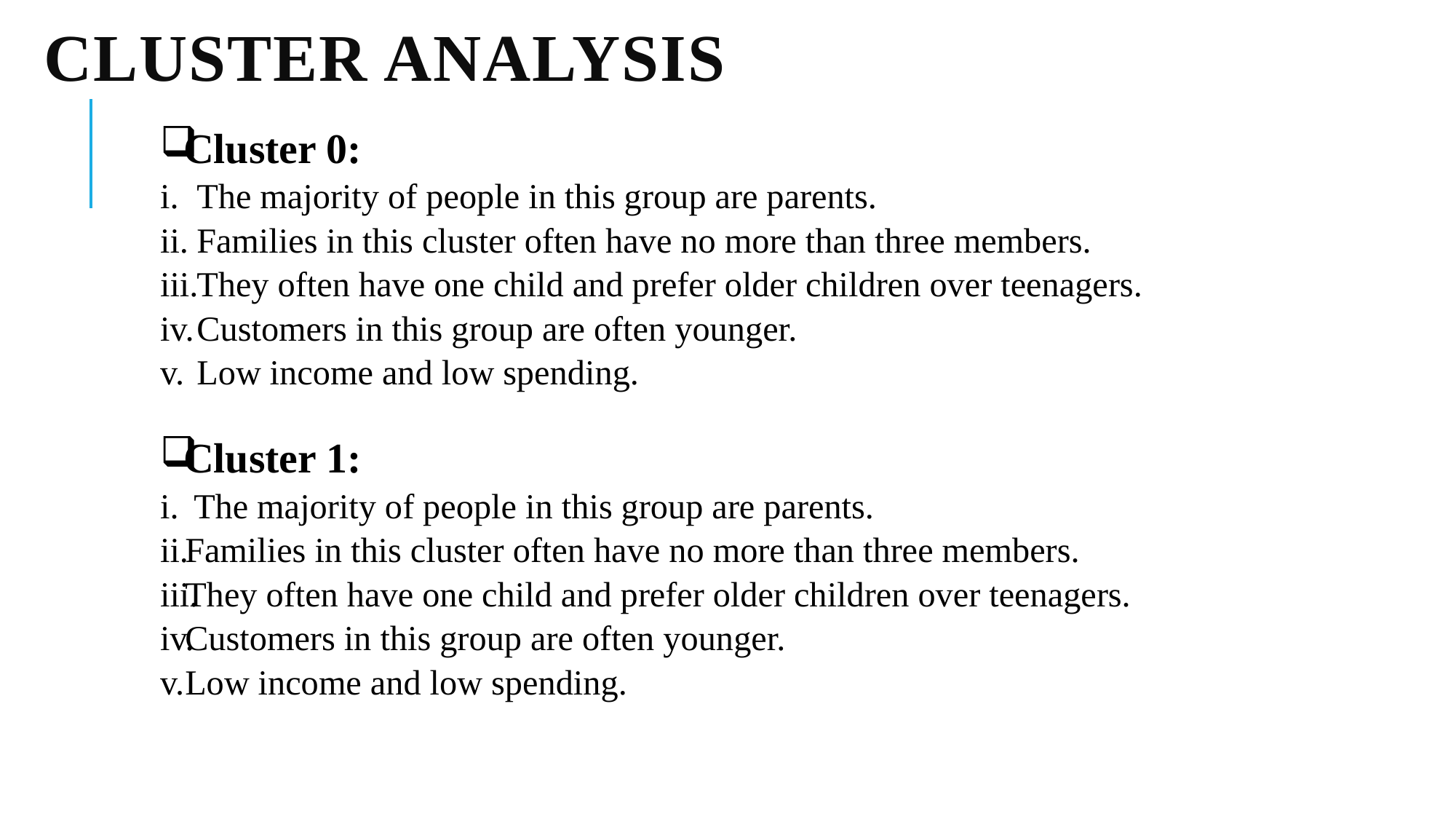

# Cluster analysis
 Cluster 0:
The majority of people in this group are parents.
Families in this cluster often have no more than three members.
They often have one child and prefer older children over teenagers.
Customers in this group are often younger.
Low income and low spending.
 Cluster 1:
 The majority of people in this group are parents.
Families in this cluster often have no more than three members.
They often have one child and prefer older children over teenagers.
Customers in this group are often younger.
Low income and low spending.